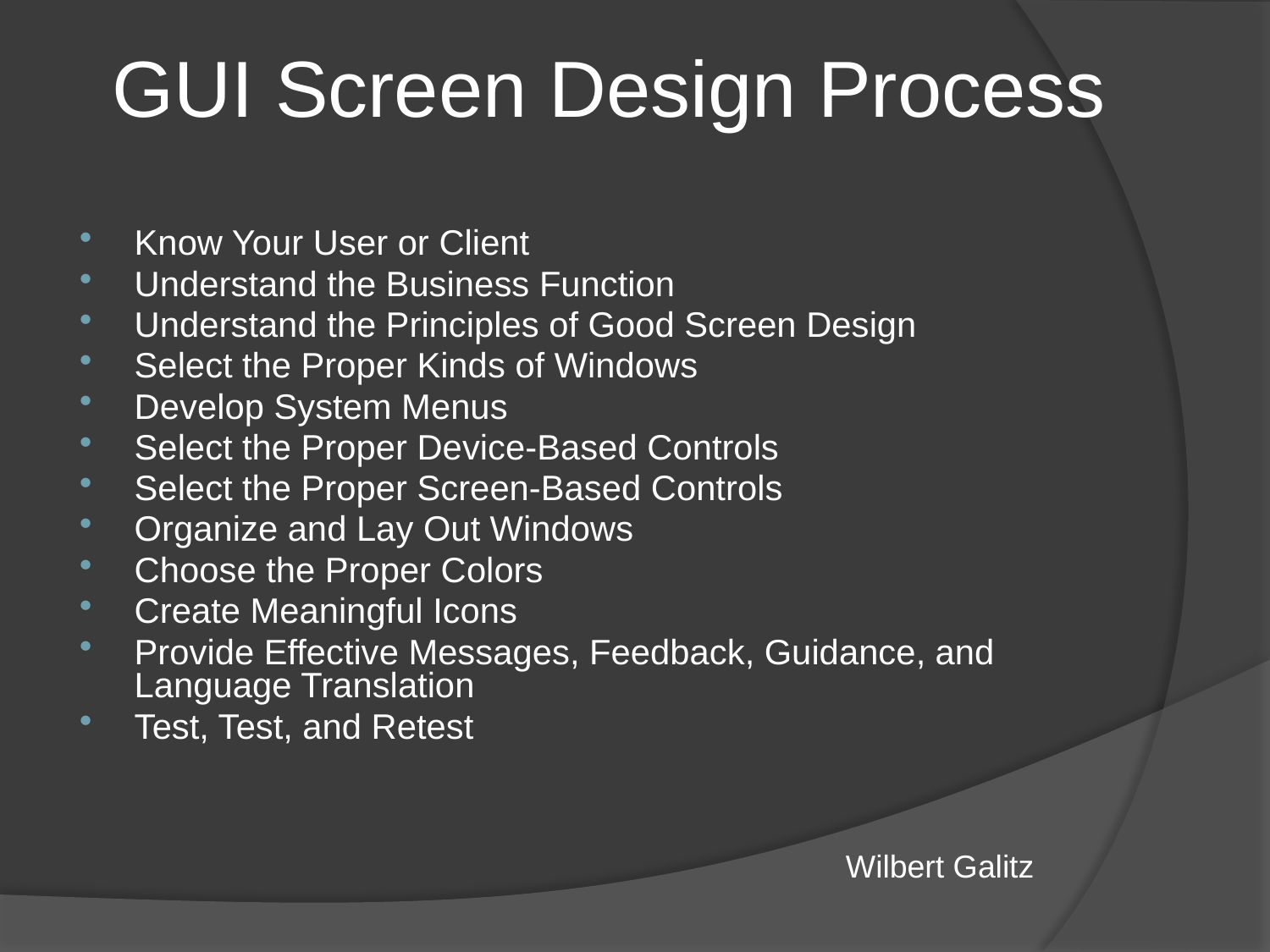

# GUI Screen Design Process
Know Your User or Client
Understand the Business Function
Understand the Principles of Good Screen Design
Select the Proper Kinds of Windows
Develop System Menus
Select the Proper Device-Based Controls
Select the Proper Screen-Based Controls
Organize and Lay Out Windows
Choose the Proper Colors
Create Meaningful Icons
Provide Effective Messages, Feedback, Guidance, and Language Translation
Test, Test, and Retest

Wilbert Galitz